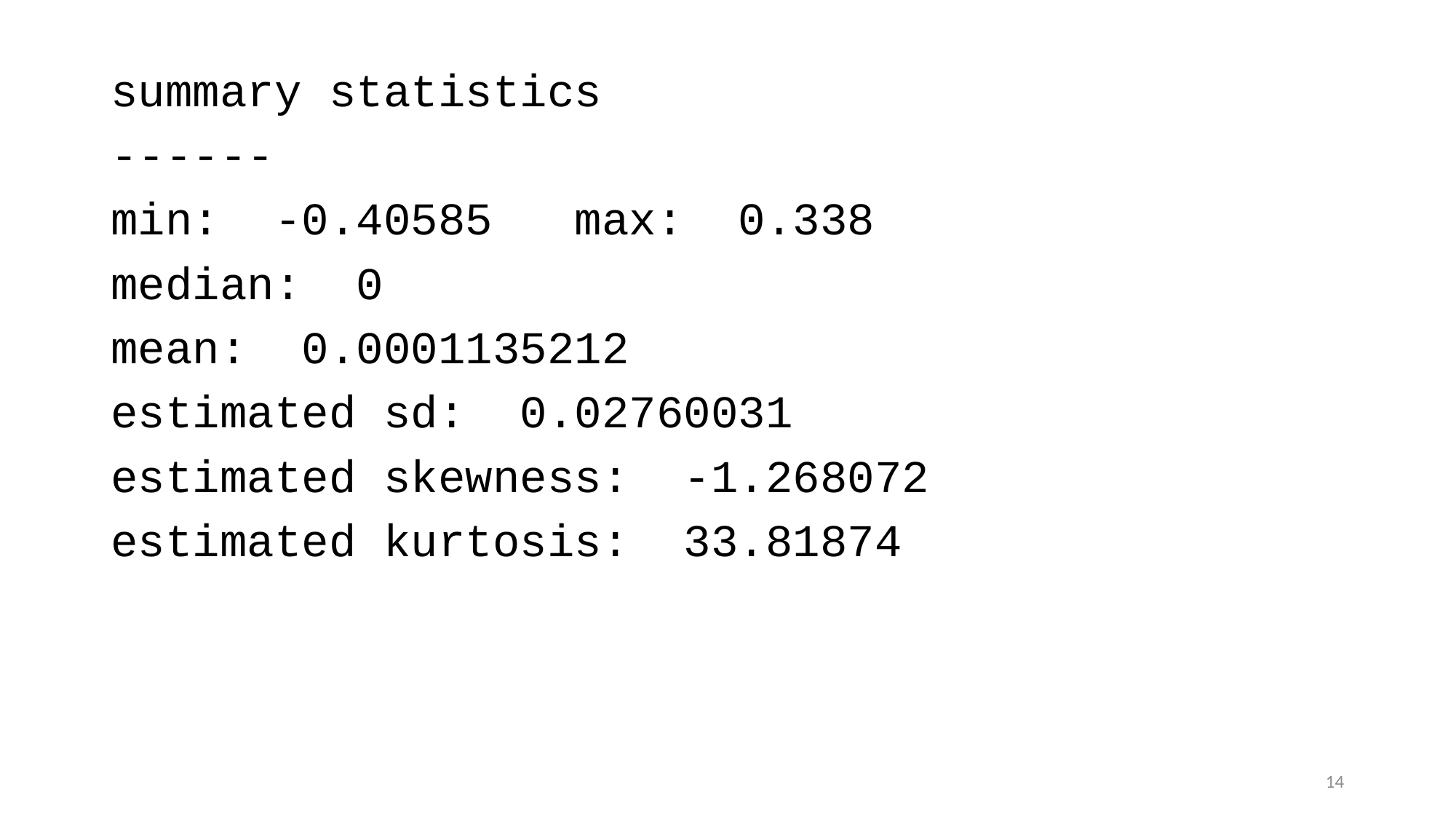

summary statistics
------
min:  -0.40585   max:  0.338
median:  0
mean:  0.0001135212
estimated sd:  0.02760031
estimated skewness:  -1.268072
estimated kurtosis:  33.81874
14